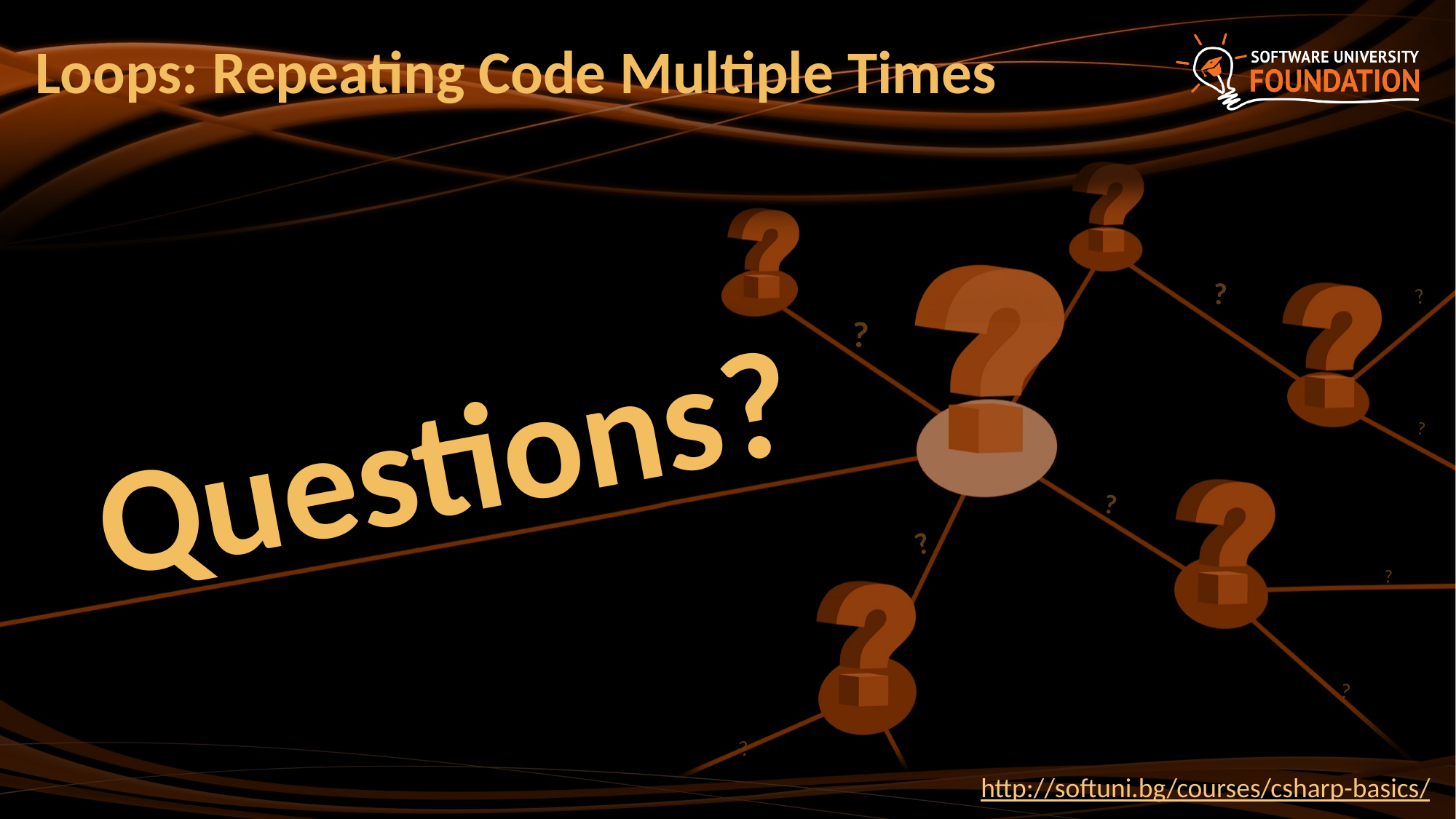

# Loops: Repeating Code Multiple Times
http://softuni.bg/courses/csharp-basics/